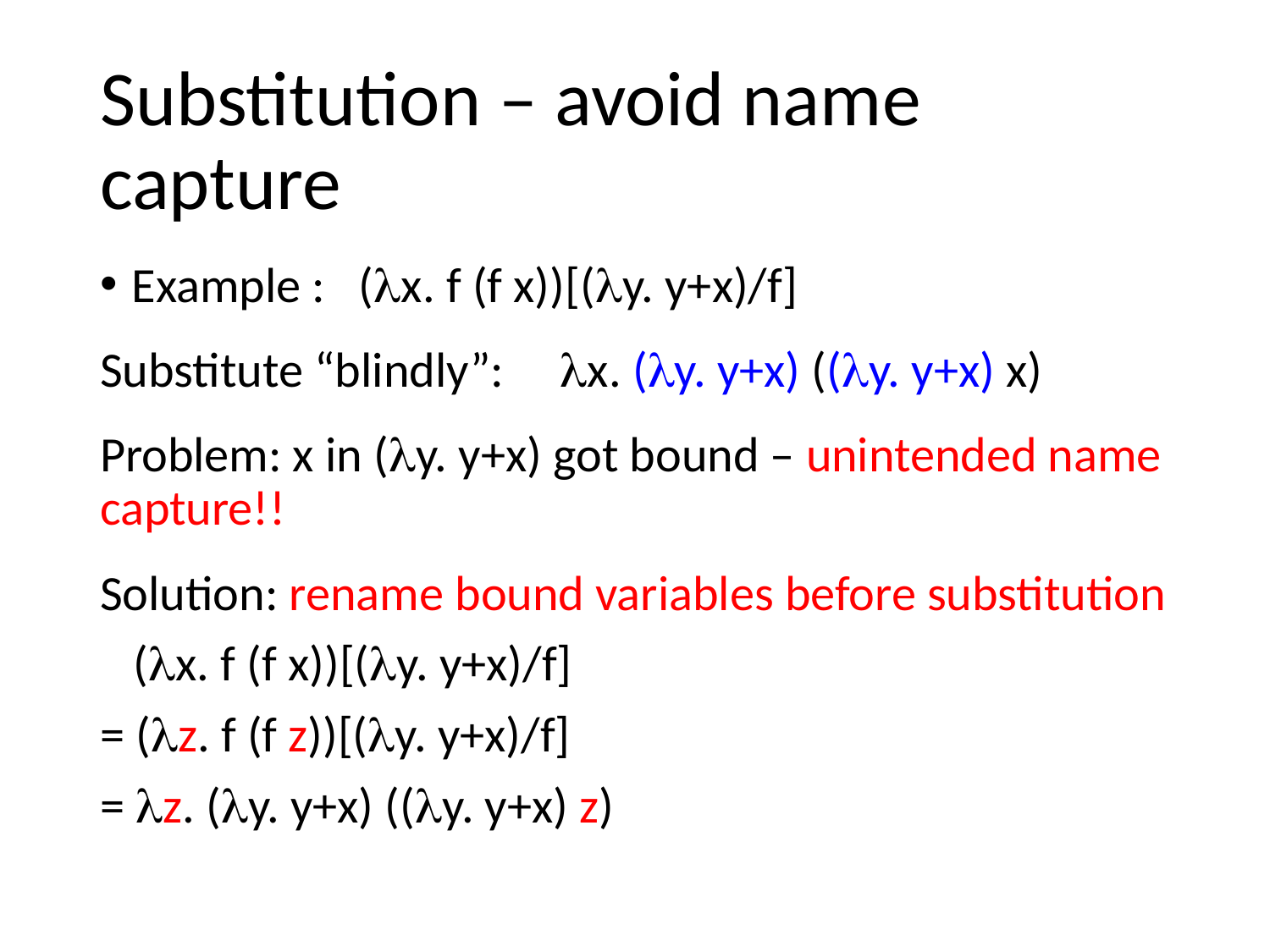

# Substitution – avoid name capture
Example :   (λx. f (f x))[(λy. y+x)/f]
Substitute “blindly”:     λx. (λy. y+x) ((λy. y+x) x)
Problem: x in (λy. y+x) got bound – unintended name capture!!
Solution: rename bound variables before substitution
   (λx. f (f x))[(λy. y+x)/f]
= (λz. f (f z))[(λy. y+x)/f]
= λz. (λy. y+x) ((λy. y+x) z)